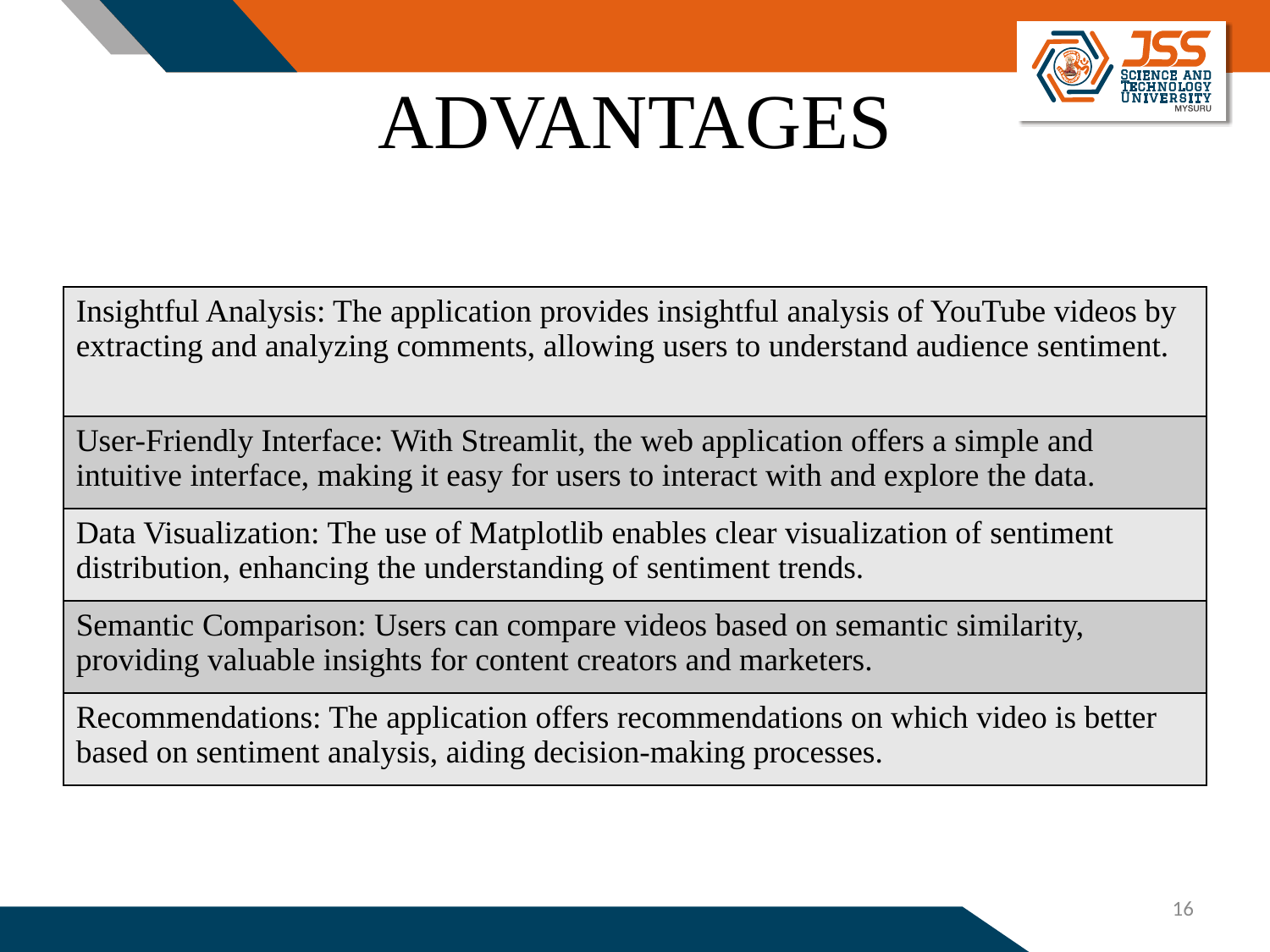

# ADVANTAGES
| Insightful Analysis: The application provides insightful analysis of YouTube videos by extracting and analyzing comments, allowing users to understand audience sentiment. |
| --- |
| User-Friendly Interface: With Streamlit, the web application offers a simple and intuitive interface, making it easy for users to interact with and explore the data. |
| Data Visualization: The use of Matplotlib enables clear visualization of sentiment distribution, enhancing the understanding of sentiment trends. |
| Semantic Comparison: Users can compare videos based on semantic similarity, providing valuable insights for content creators and marketers. |
| Recommendations: The application offers recommendations on which video is better based on sentiment analysis, aiding decision-making processes. |
16